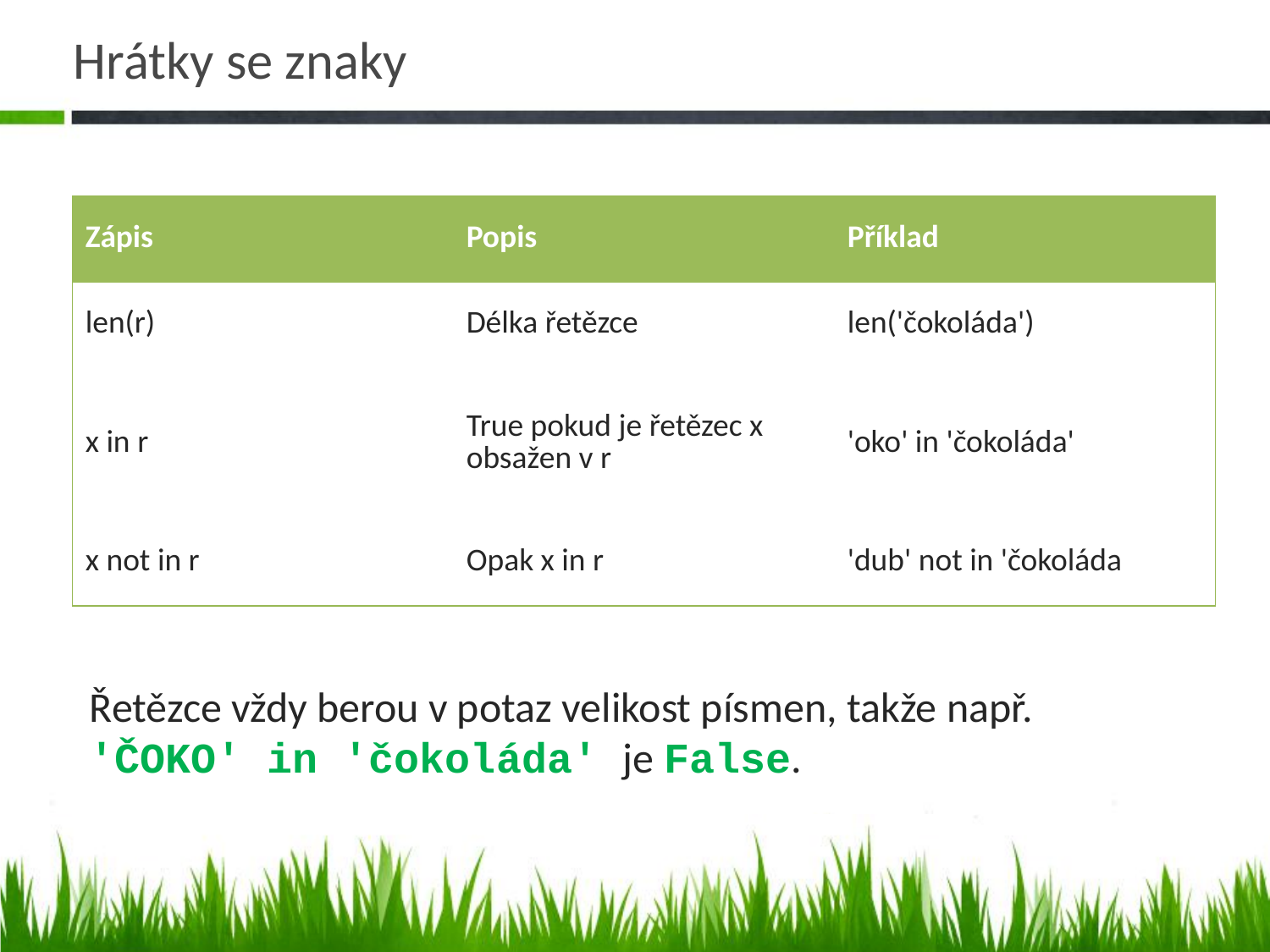

# Hrátky se znaky
| Zápis | Popis | Příklad |
| --- | --- | --- |
| len(r) | Délka řetězce | len('čokoláda') |
| x in r | True pokud je řetězec x obsažen v r | 'oko' in 'čokoláda' |
| x not in r | Opak x in r | 'dub' not in 'čokoláda |
Řetězce vždy berou v potaz velikost písmen, takže např. 'ČOKO' in 'čokoláda' je False.